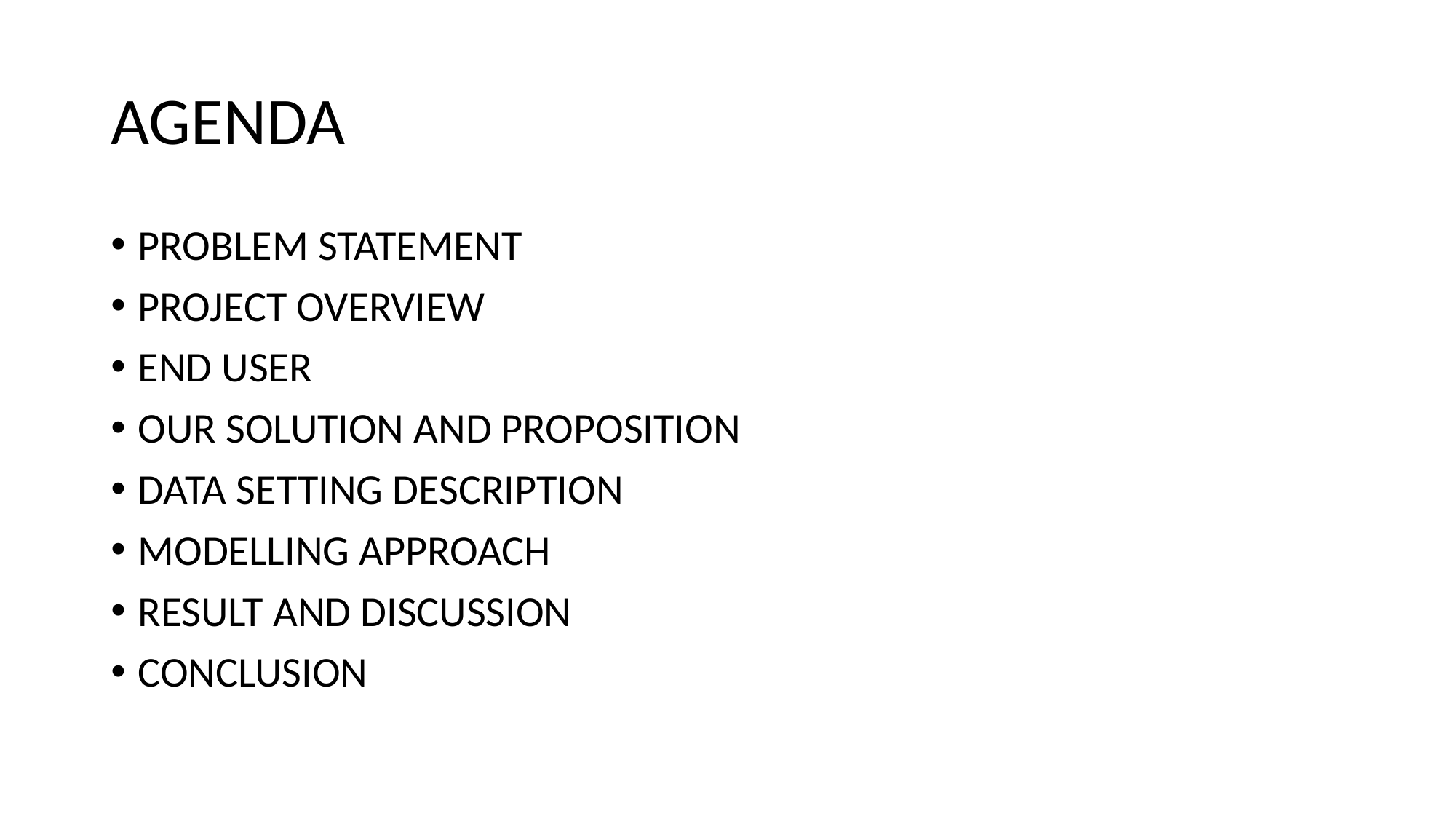

# AGENDA
PROBLEM STATEMENT
PROJECT OVERVIEW
END USER
OUR SOLUTION AND PROPOSITION
DATA SETTING DESCRIPTION
MODELLING APPROACH
RESULT AND DISCUSSION
CONCLUSION